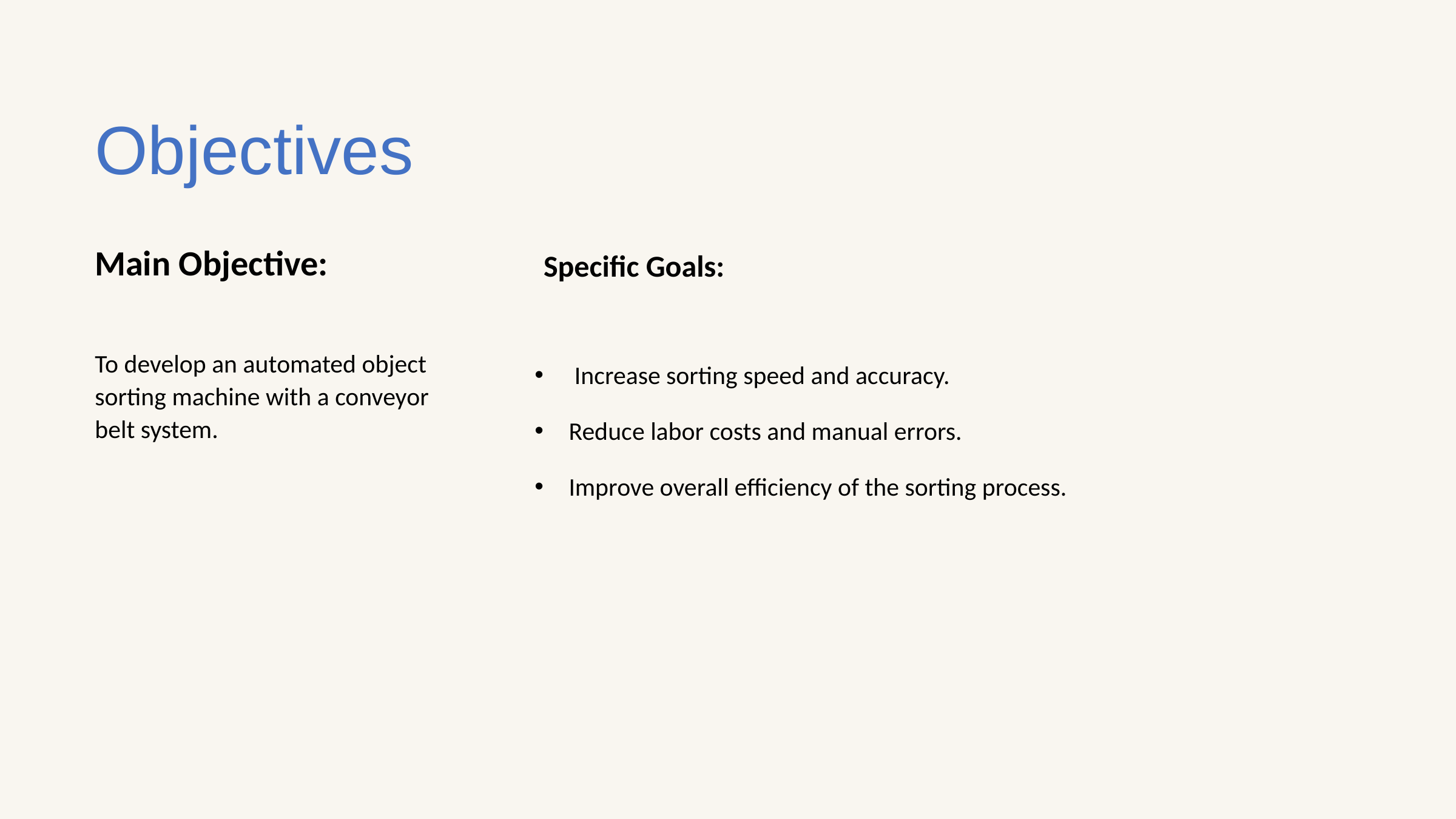

Objectives
Main Objective:
Specific Goals:

 Increase sorting speed and accuracy.
Reduce labor costs and manual errors.
Improve overall efficiency of the sorting process.
To develop an automated object sorting machine with a conveyor belt system.